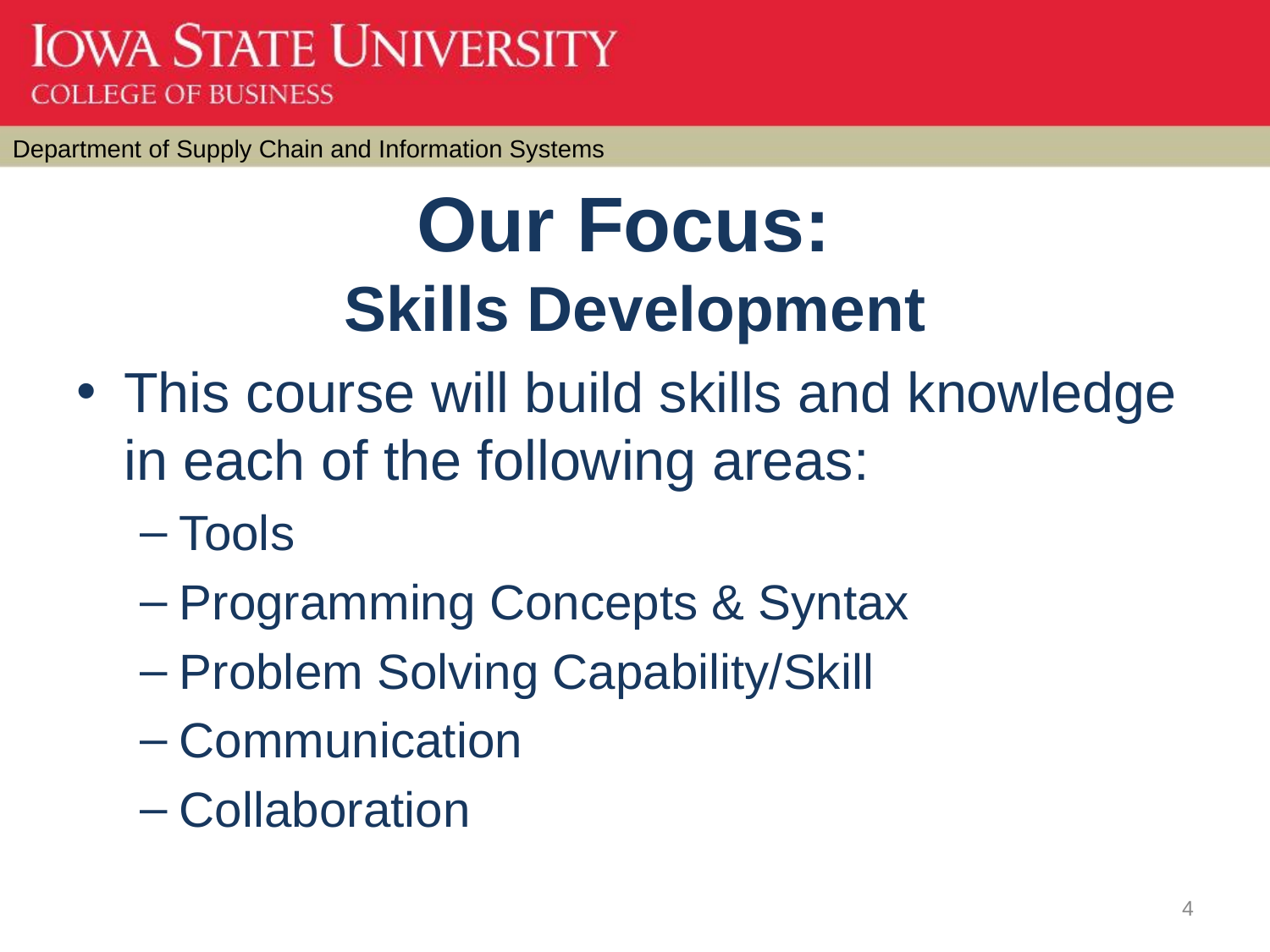

# Our Focus: Skills Development
This course will build skills and knowledge in each of the following areas:
Tools
Programming Concepts & Syntax
Problem Solving Capability/Skill
Communication
Collaboration
4